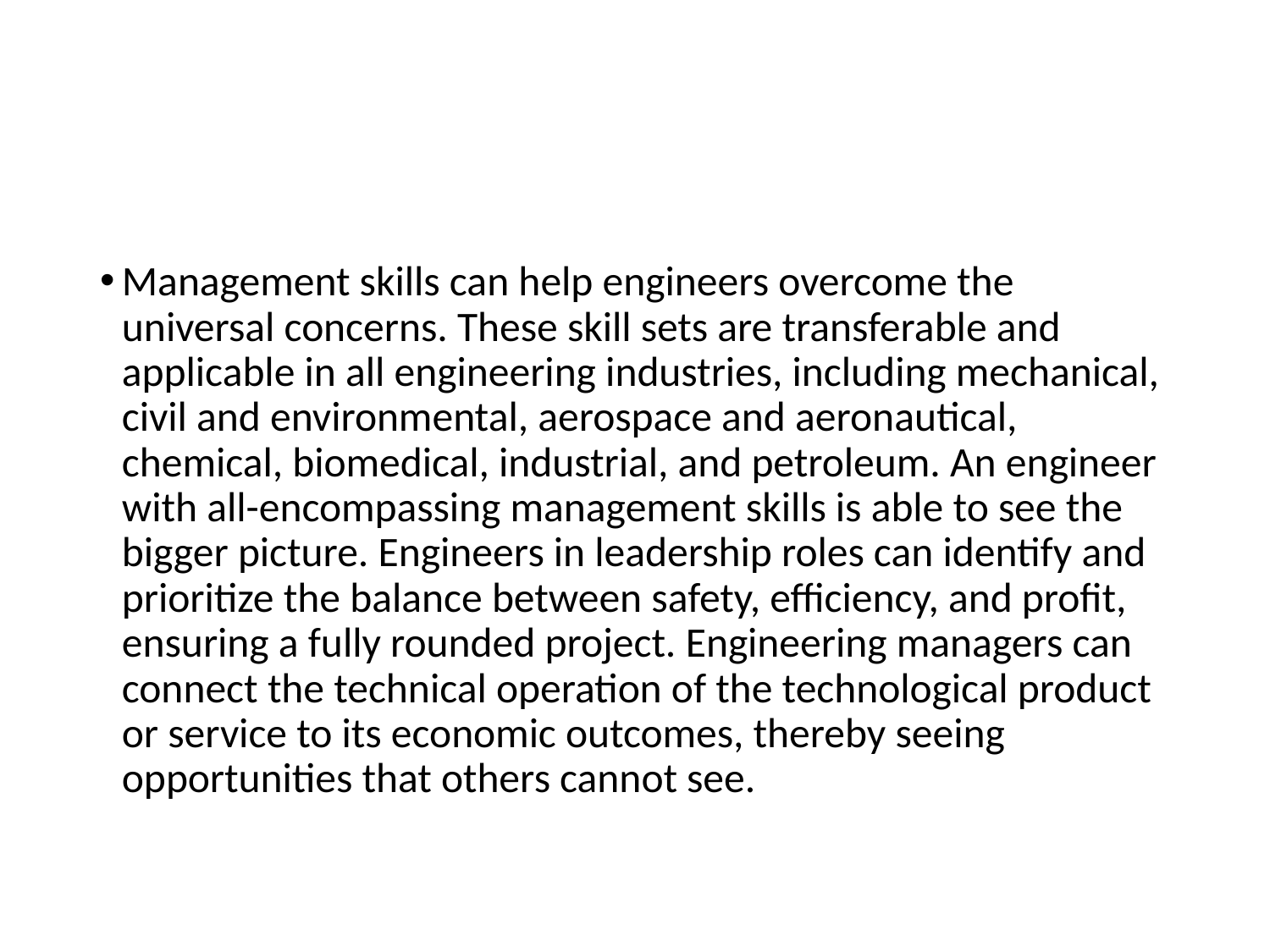

#
Management skills can help engineers overcome the  universal concerns. These skill sets are transferable and applicable in all engineering industries, including mechanical, civil and environmental, aerospace and aeronautical, chemical, biomedical, industrial, and petroleum. An engineer with all-encompassing management skills is able to see the bigger picture. Engineers in leadership roles can identify and prioritize the balance between safety, efficiency, and profit, ensuring a fully rounded project. Engineering managers can connect the technical operation of the technological product or service to its economic outcomes, thereby seeing opportunities that others cannot see.